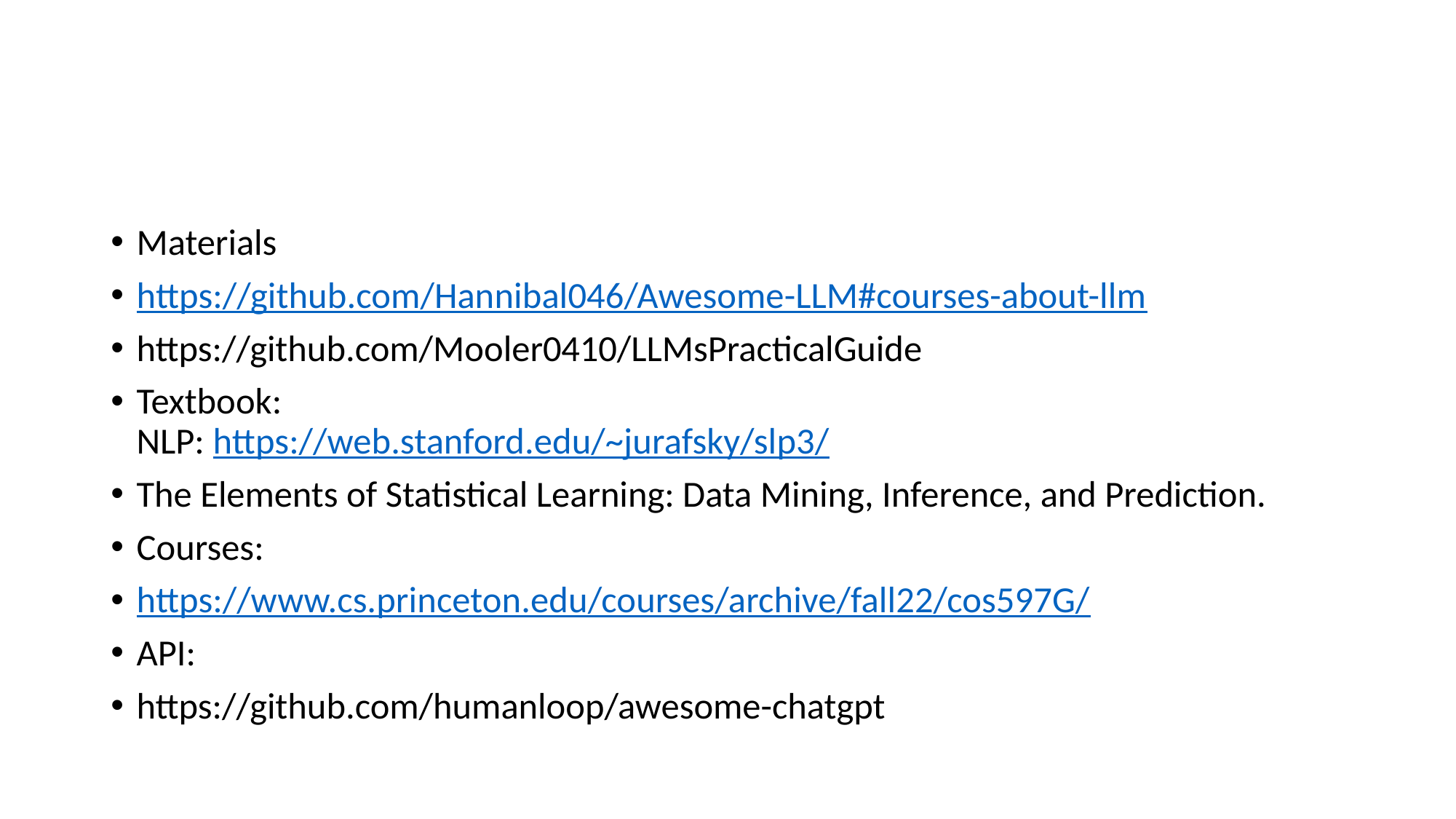

#
Materials
https://github.com/Hannibal046/Awesome-LLM#courses-about-llm
https://github.com/Mooler0410/LLMsPracticalGuide
Textbook:
NLP: https://web.stanford.edu/~jurafsky/slp3/
The Elements of Statistical Learning: Data Mining, Inference, and Prediction.
Courses:
https://www.cs.princeton.edu/courses/archive/fall22/cos597G/
API:
https://github.com/humanloop/awesome-chatgpt